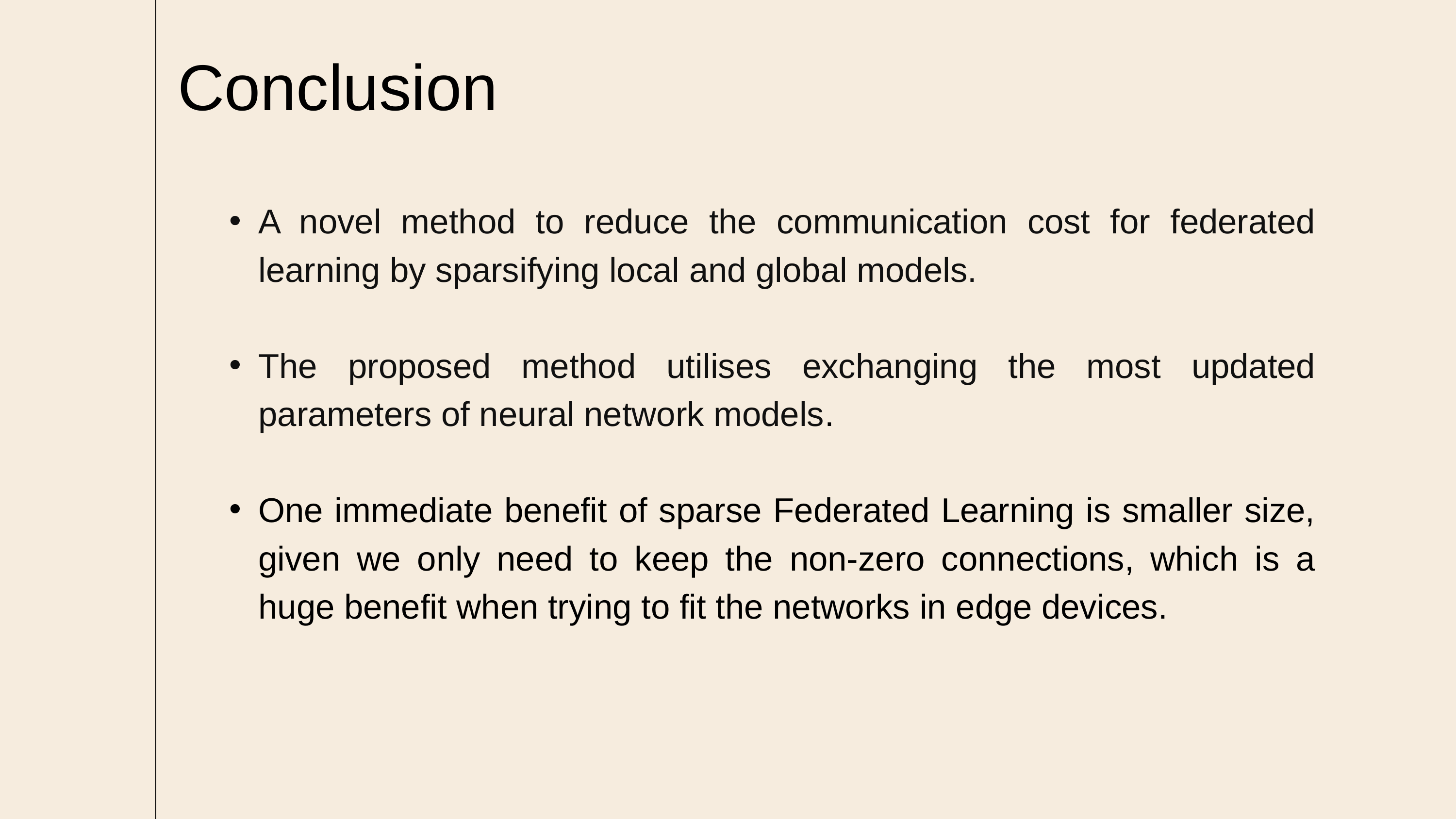

Conclusion
A novel method to reduce the communication cost for federated learning by sparsifying local and global models.

The proposed method utilises exchanging the most updated parameters of neural network models.

One immediate benefit of sparse Federated Learning is smaller size, given we only need to keep the non-zero connections, which is a huge benefit when trying to fit the networks in edge devices.